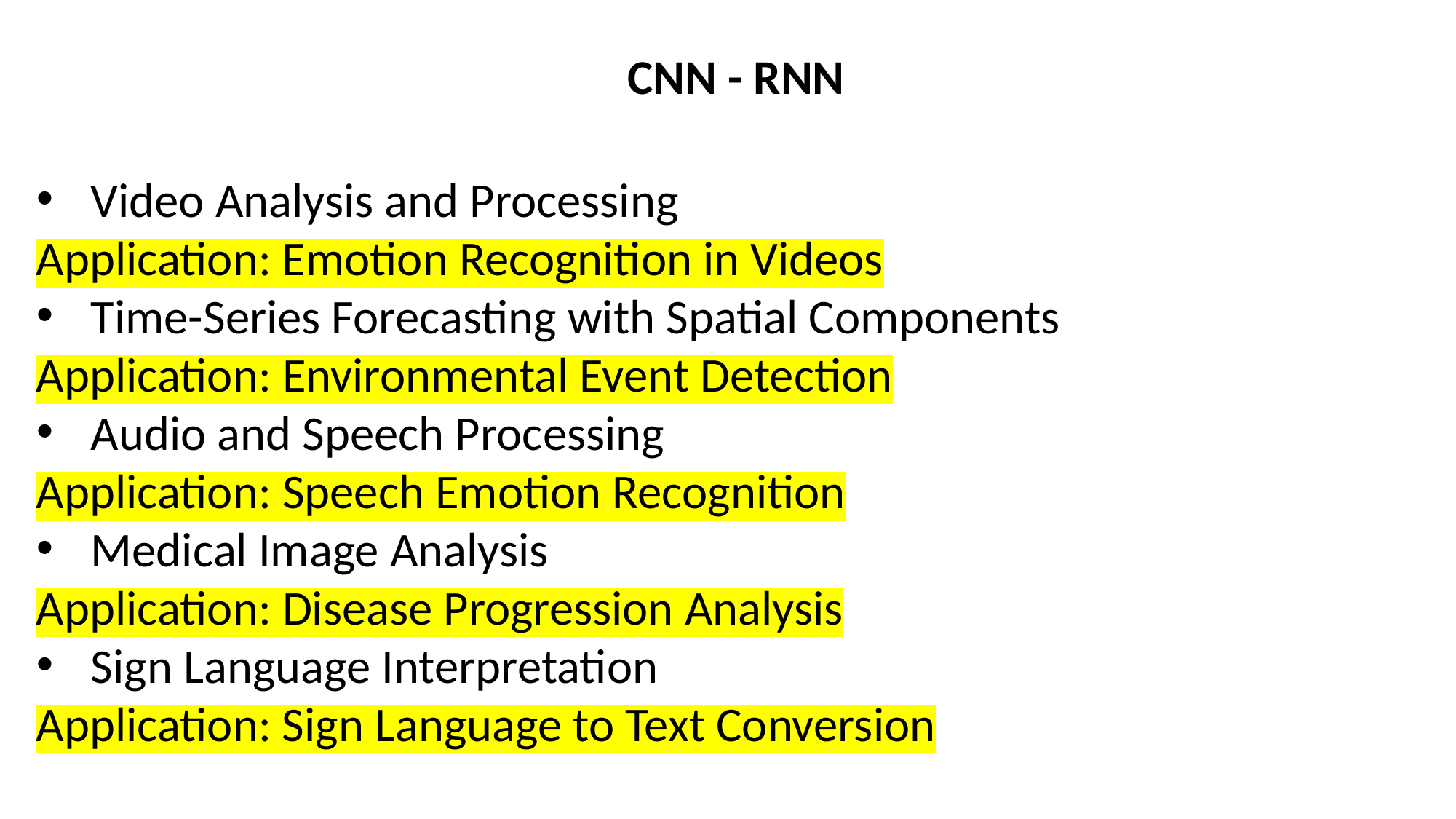

CNN - RNN
Video Analysis and Processing
Application: Emotion Recognition in Videos
Time-Series Forecasting with Spatial Components
Application: Environmental Event Detection
Audio and Speech Processing
Application: Speech Emotion Recognition
Medical Image Analysis
Application: Disease Progression Analysis
Sign Language Interpretation
Application: Sign Language to Text Conversion